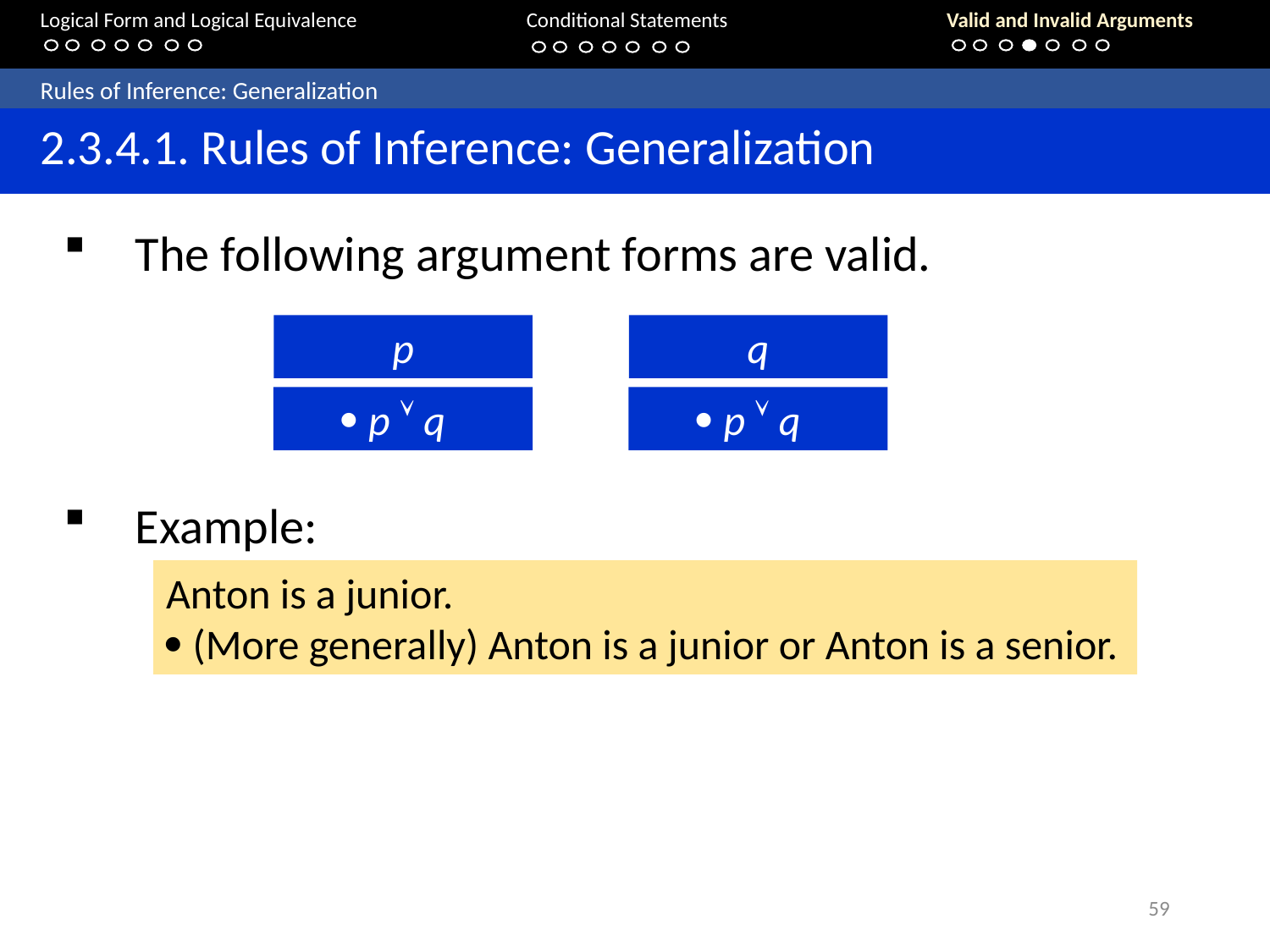

Logical Form and Logical Equivalence		Conditional Statements			Valid and Invalid Arguments

	Rules of Inference: Generalization
	2.3.4.1. Rules of Inference: Generalization
The following argument forms are valid.
p
• p ∨ q
q
• p ∨ q
Example:
Anton is a junior.
• (More generally) Anton is a junior or Anton is a senior.
59